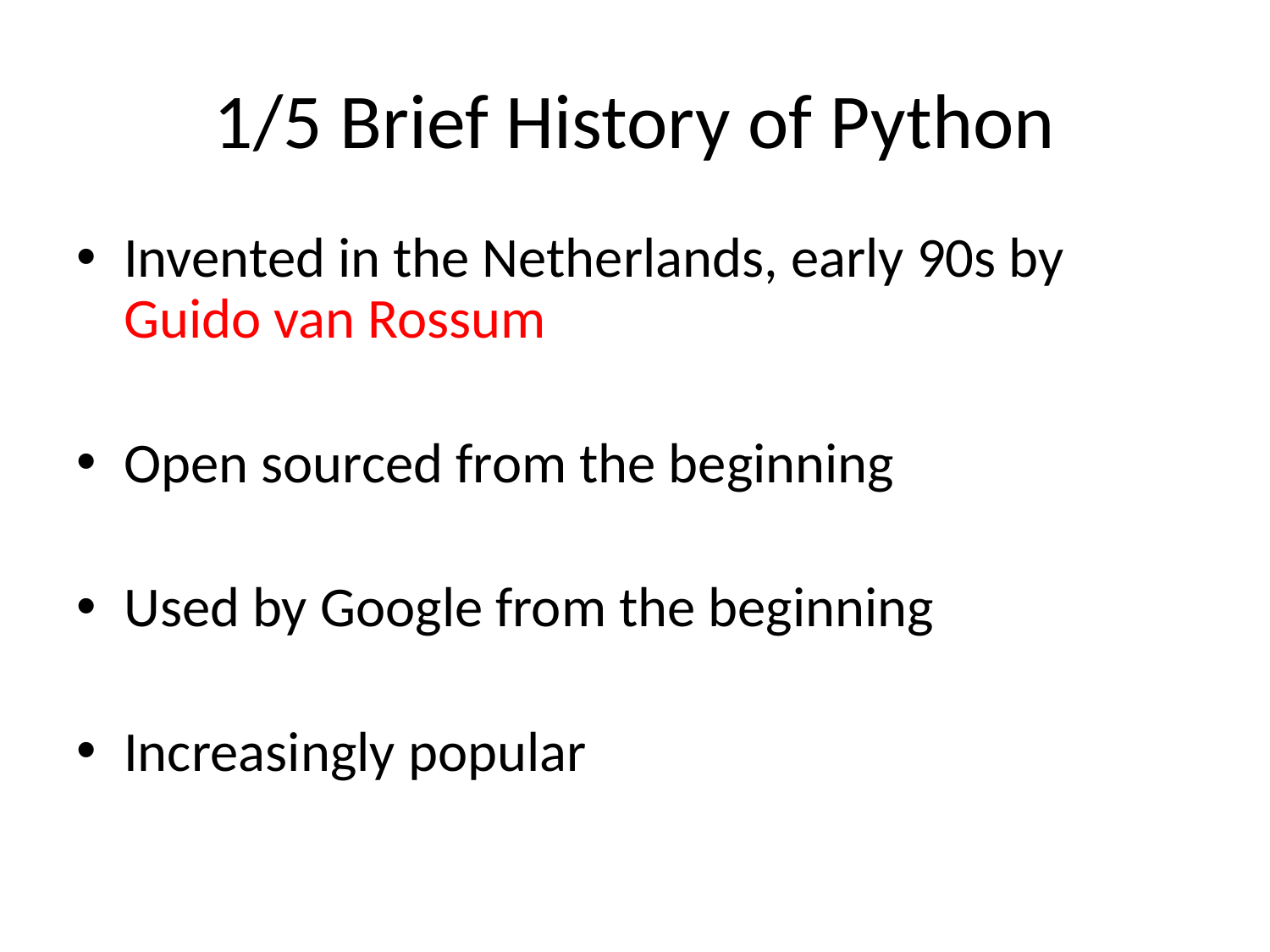

# 1/5 Brief History of Python
Invented in the Netherlands, early 90s by Guido van Rossum

Open sourced from the beginning

Used by Google from the beginning

Increasingly popular